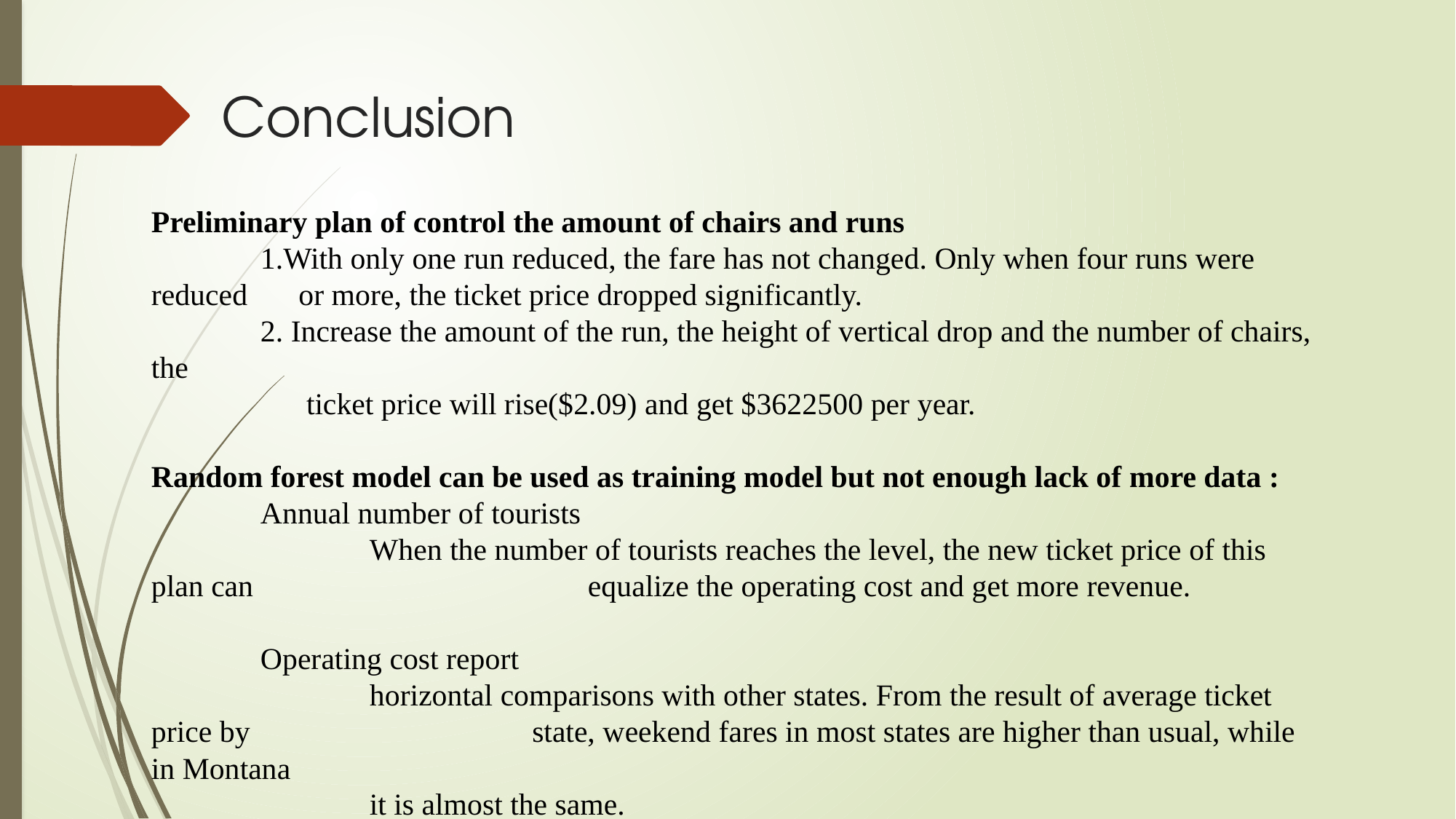

# Conclusion
Preliminary plan of control the amount of chairs and runs
	1.With only one run reduced, the fare has not changed. Only when four runs were reduced 	     or more, the ticket price dropped significantly.
	2. Increase the amount of the run, the height of vertical drop and the number of chairs, the
	      ticket price will rise($2.09) and get $3622500 per year.

Random forest model can be used as training model but not enough lack of more data :
	Annual number of tourists
		When the number of tourists reaches the level, the new ticket price of this plan can 			equalize the operating cost and get more revenue.

	Operating cost report
		horizontal comparisons with other states. From the result of average ticket price by   		       state, weekend fares in most states are higher than usual, while in Montana
 		it is almost the same.